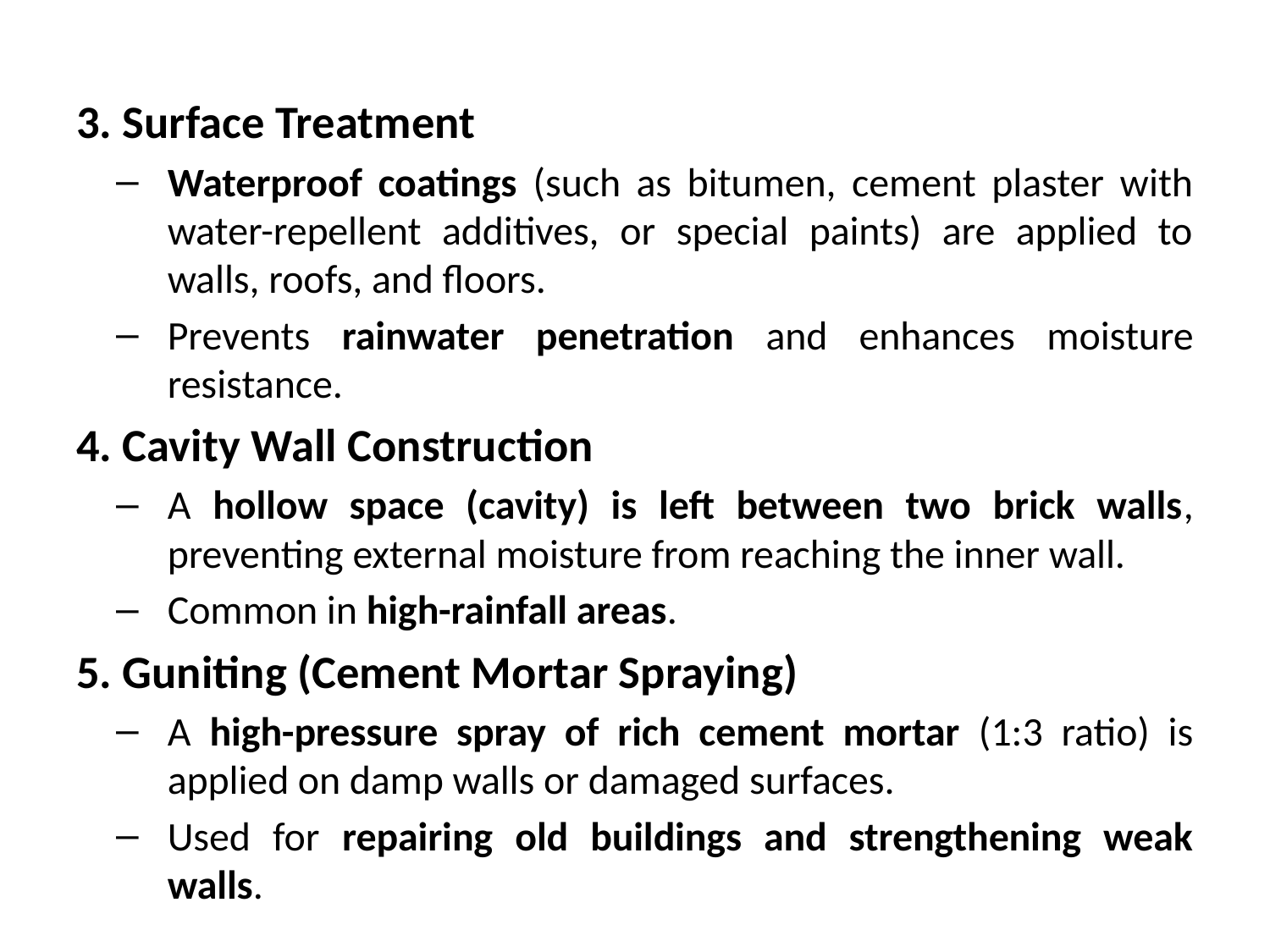

3. Surface Treatment
Waterproof coatings (such as bitumen, cement plaster with water-repellent additives, or special paints) are applied to walls, roofs, and floors.
Prevents rainwater penetration and enhances moisture resistance.
4. Cavity Wall Construction
A hollow space (cavity) is left between two brick walls, preventing external moisture from reaching the inner wall.
Common in high-rainfall areas.
5. Guniting (Cement Mortar Spraying)
A high-pressure spray of rich cement mortar (1:3 ratio) is applied on damp walls or damaged surfaces.
Used for repairing old buildings and strengthening weak walls.